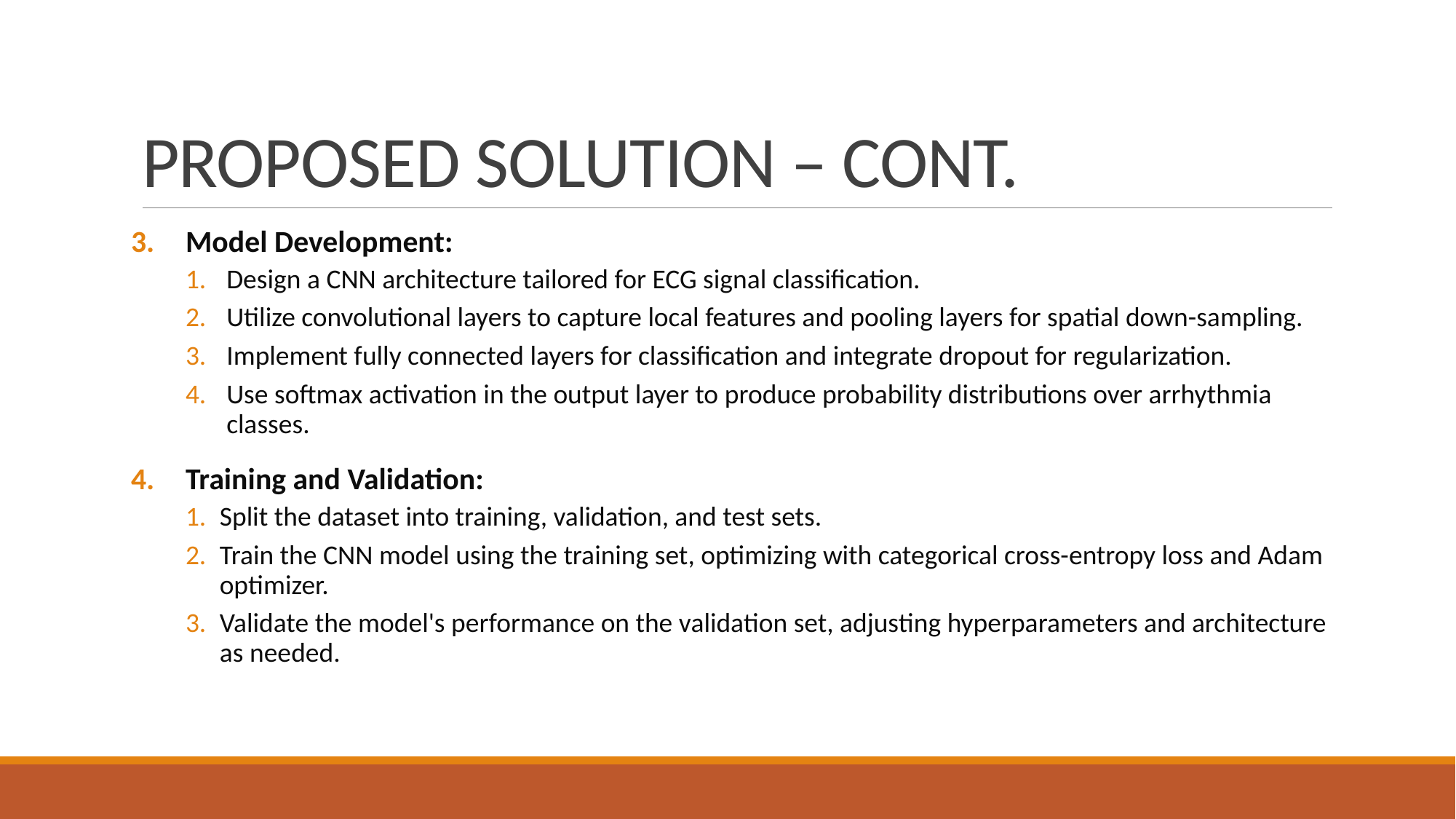

# PROPOSED SOLUTION – CONT.
Model Development:
Design a CNN architecture tailored for ECG signal classification.
Utilize convolutional layers to capture local features and pooling layers for spatial down-sampling.
Implement fully connected layers for classification and integrate dropout for regularization.
Use softmax activation in the output layer to produce probability distributions over arrhythmia classes.
Training and Validation:
Split the dataset into training, validation, and test sets.
Train the CNN model using the training set, optimizing with categorical cross-entropy loss and Adam optimizer.
Validate the model's performance on the validation set, adjusting hyperparameters and architecture as needed.